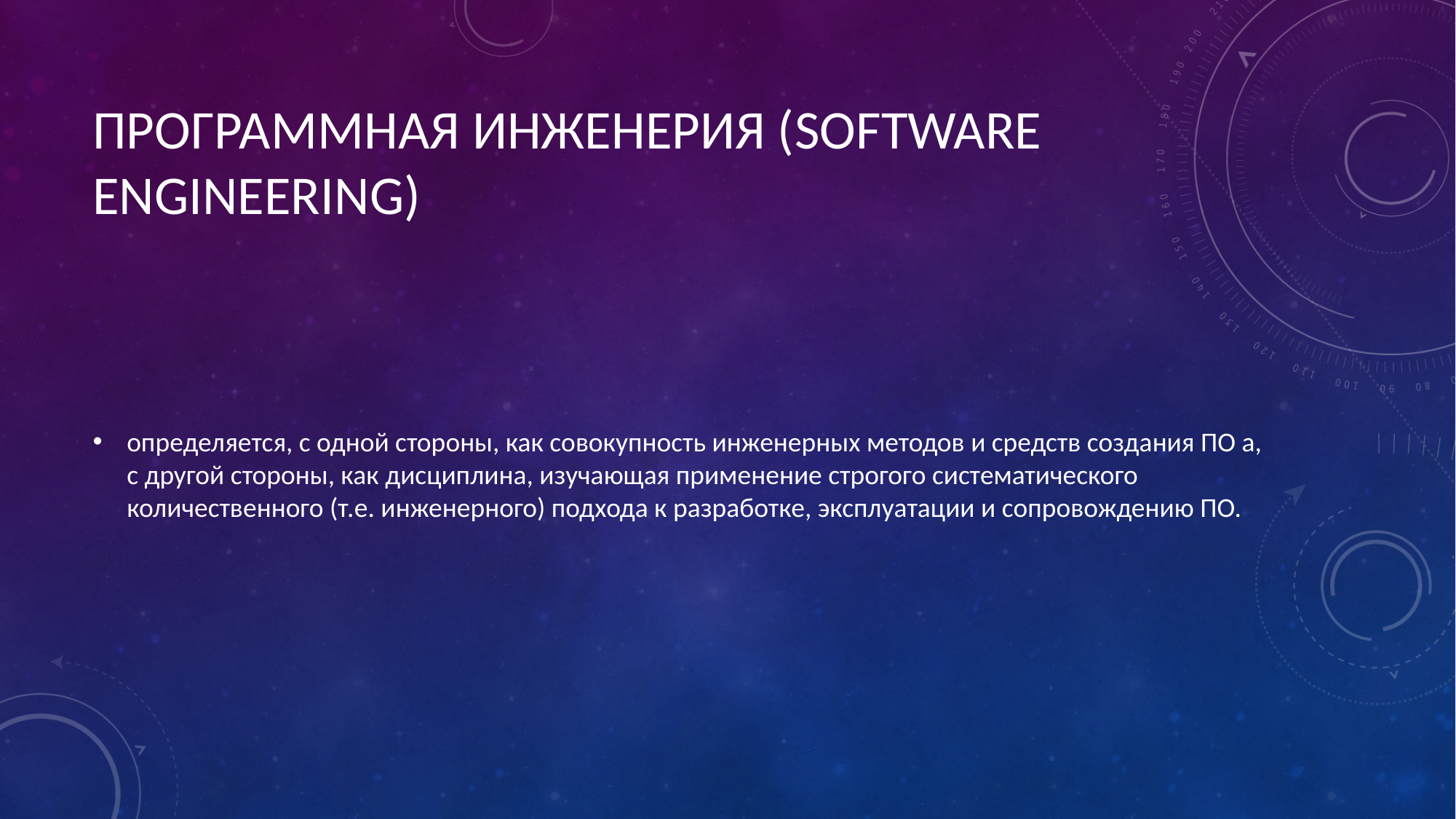

# Программная инженерия (Software engineering)
определяется, с одной стороны, как совокупность инженерных методов и средств создания ПО а, с другой стороны, как дисциплина, изучающая применение строгого систематического количественного (т.е. инженерного) подхода к разработке, эксплуатации и сопровождению ПО.